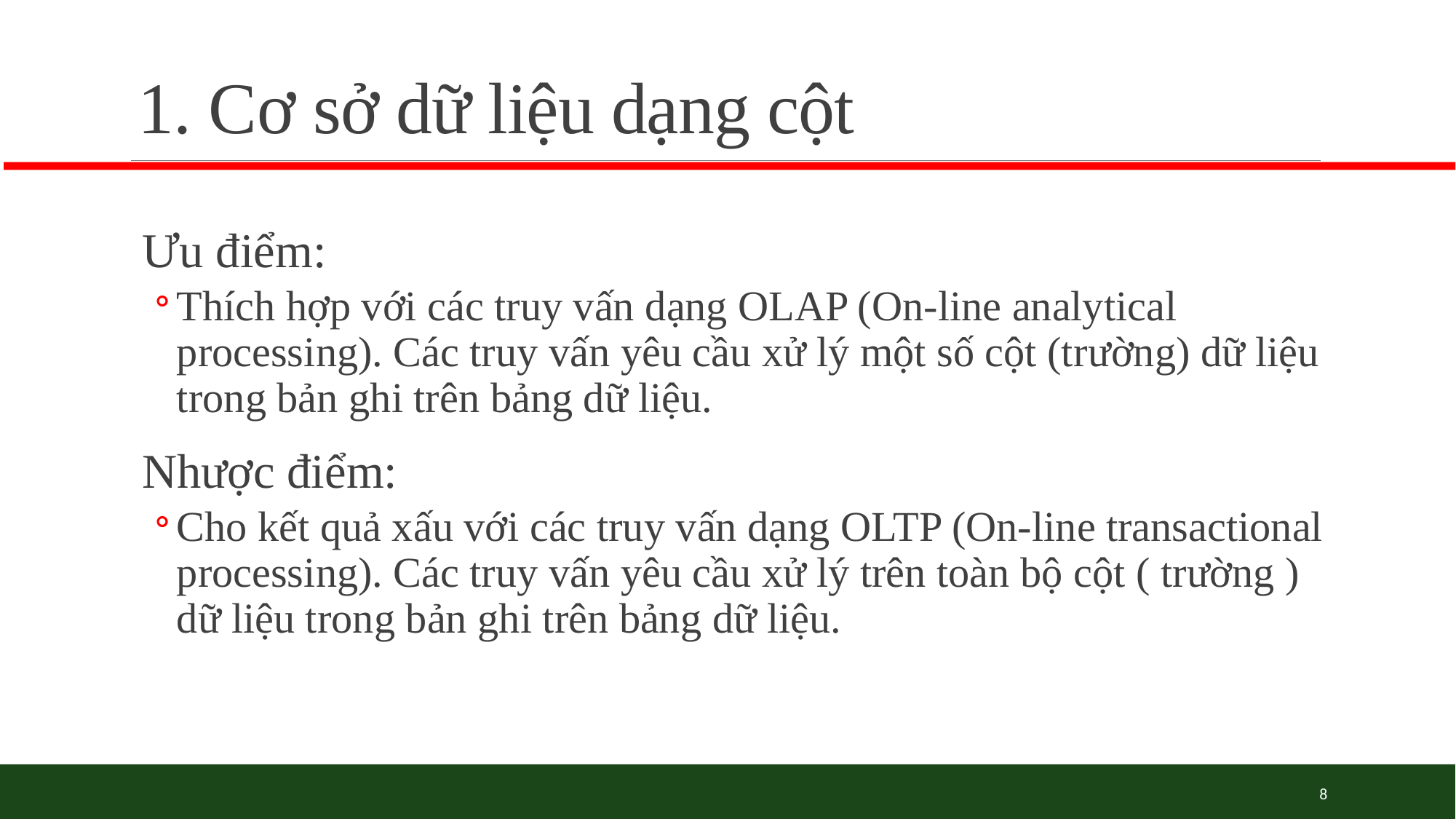

# 1. Cơ sở dữ liệu dạng cột
Ưu điểm:
Thích hợp với các truy vấn dạng OLAP (On-line analytical processing). Các truy vấn yêu cầu xử lý một số cột (trường) dữ liệu trong bản ghi trên bảng dữ liệu.
Nhược điểm:
Cho kết quả xấu với các truy vấn dạng OLTP (On-line transactional processing). Các truy vấn yêu cầu xử lý trên toàn bộ cột ( trường ) dữ liệu trong bản ghi trên bảng dữ liệu.
8